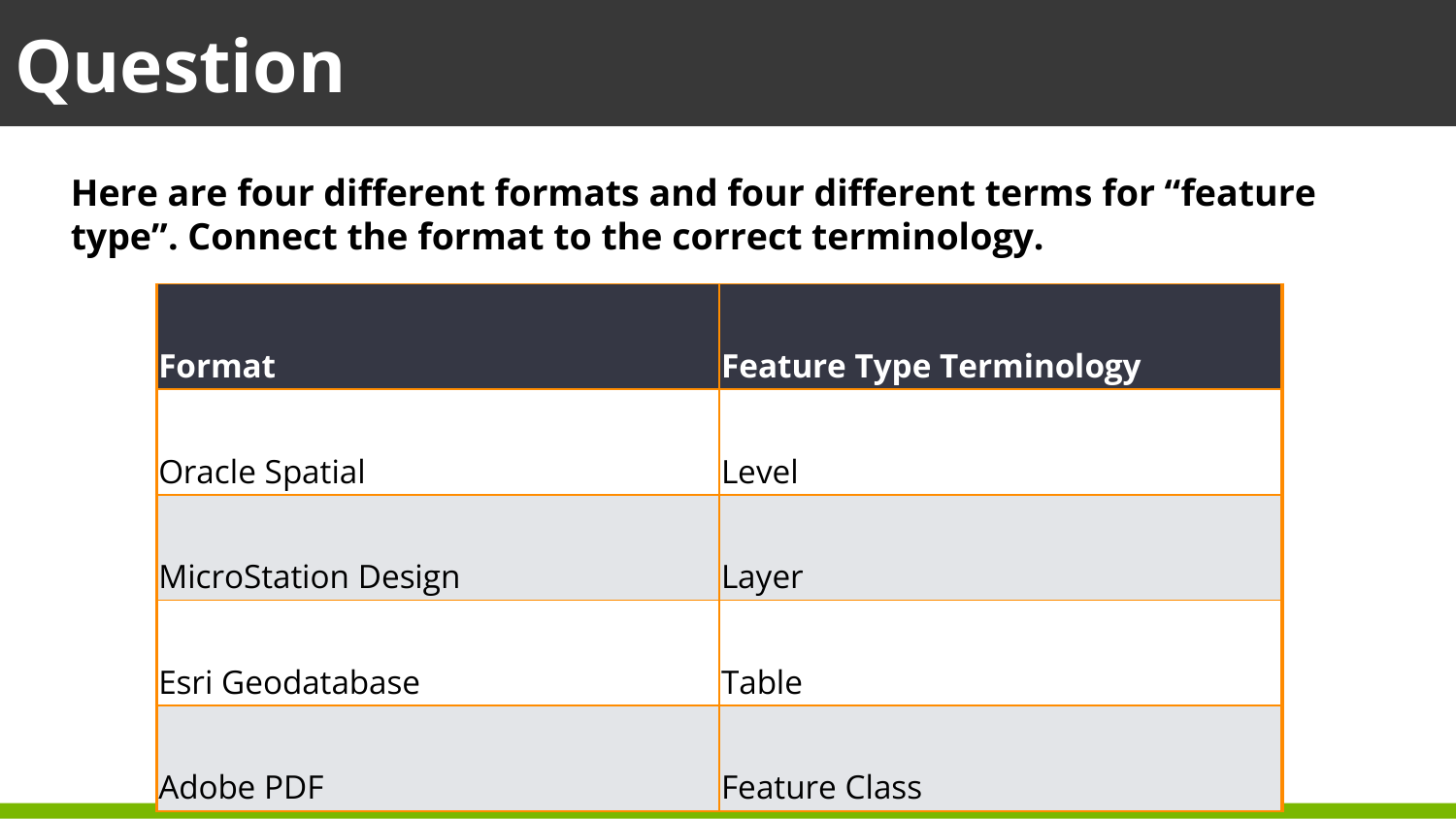

Question

Here are four different formats and four different terms for “feature type”. Connect the format to the correct terminology.

| Format | Feature Type Terminology |
| --- | --- |
| Oracle Spatial | Level |
| MicroStation Design | Layer |
| Esri Geodatabase | Table |
| Adobe PDF | Feature Class |